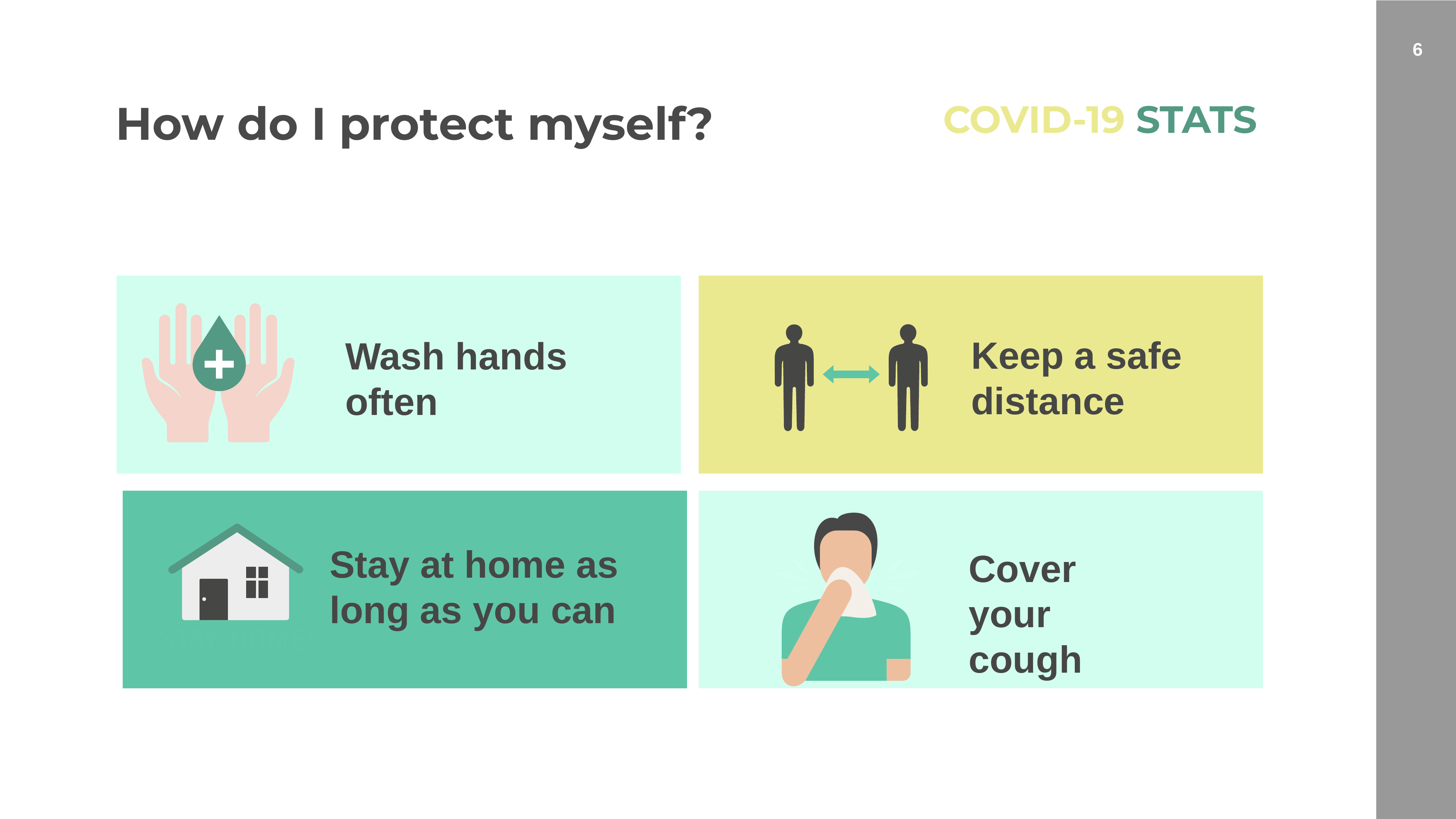

How do I protect myself?
COVID-19 STATS

Keep a safe
distance
Wash hands often

Stay at home as
long as you can
Cover your
cough